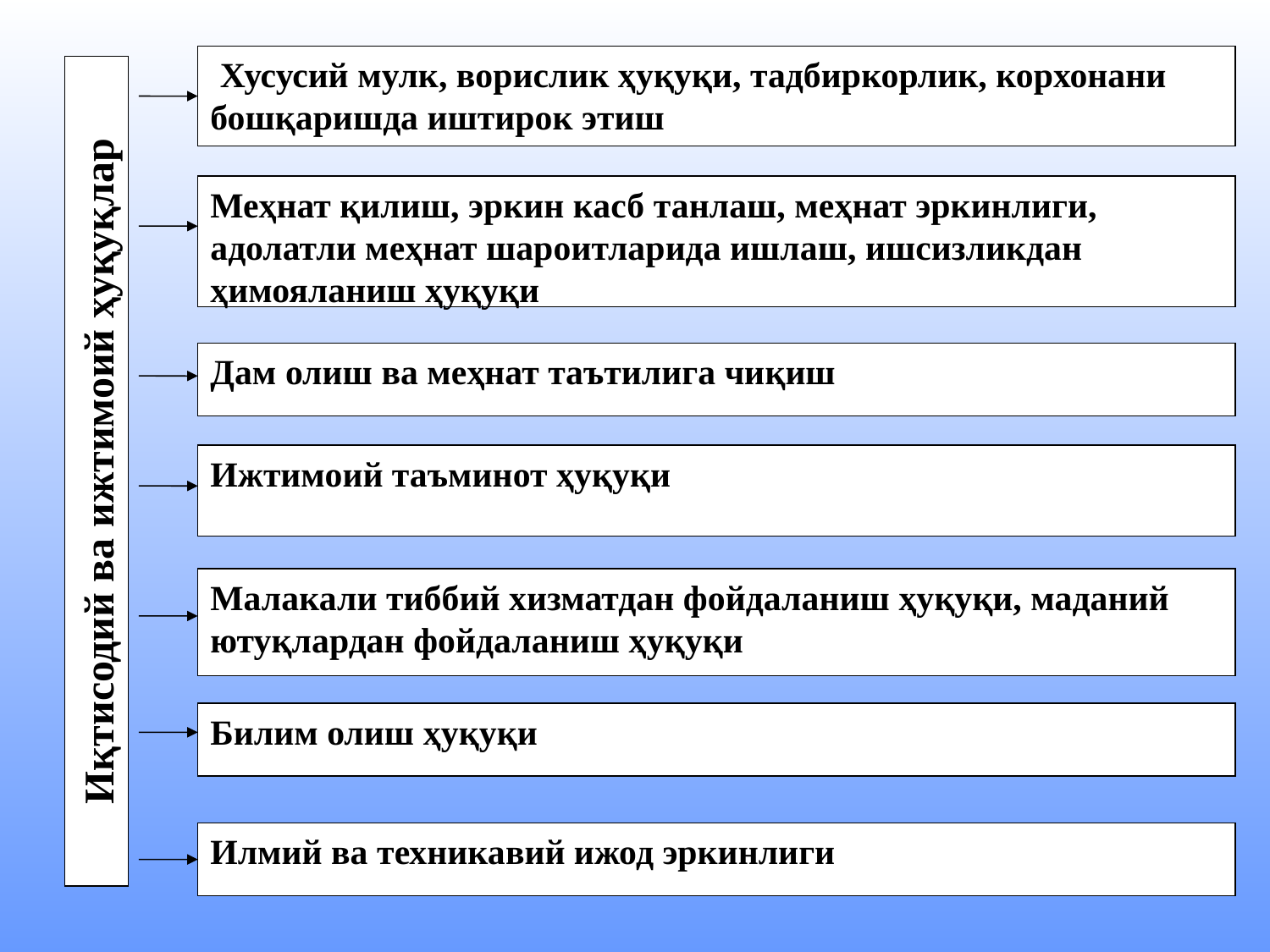

Хусусий мулк, ворислик ҳуқуқи, тадбиркорлик, корхонани бошқаришда иштирок этиш

Меҳнат қилиш, эркин касб танлаш, меҳнат эркинлиги, адолатли меҳнат шароитларида ишлаш, ишсизликдан ҳимояланиш ҳуқуқи

Дам олиш ва меҳнат таътилига чиқиш

Иқтисодий ва ижтимоий ҳуқуқлар
Ижтимоий таъминот ҳуқуқи

Малакали тиббий хизматдан фойдаланиш ҳуқуқи, маданий ютуқлардан фойдаланиш ҳуқуқи

Билим олиш ҳуқуқи

Илмий ва техникавий ижод эркинлиги